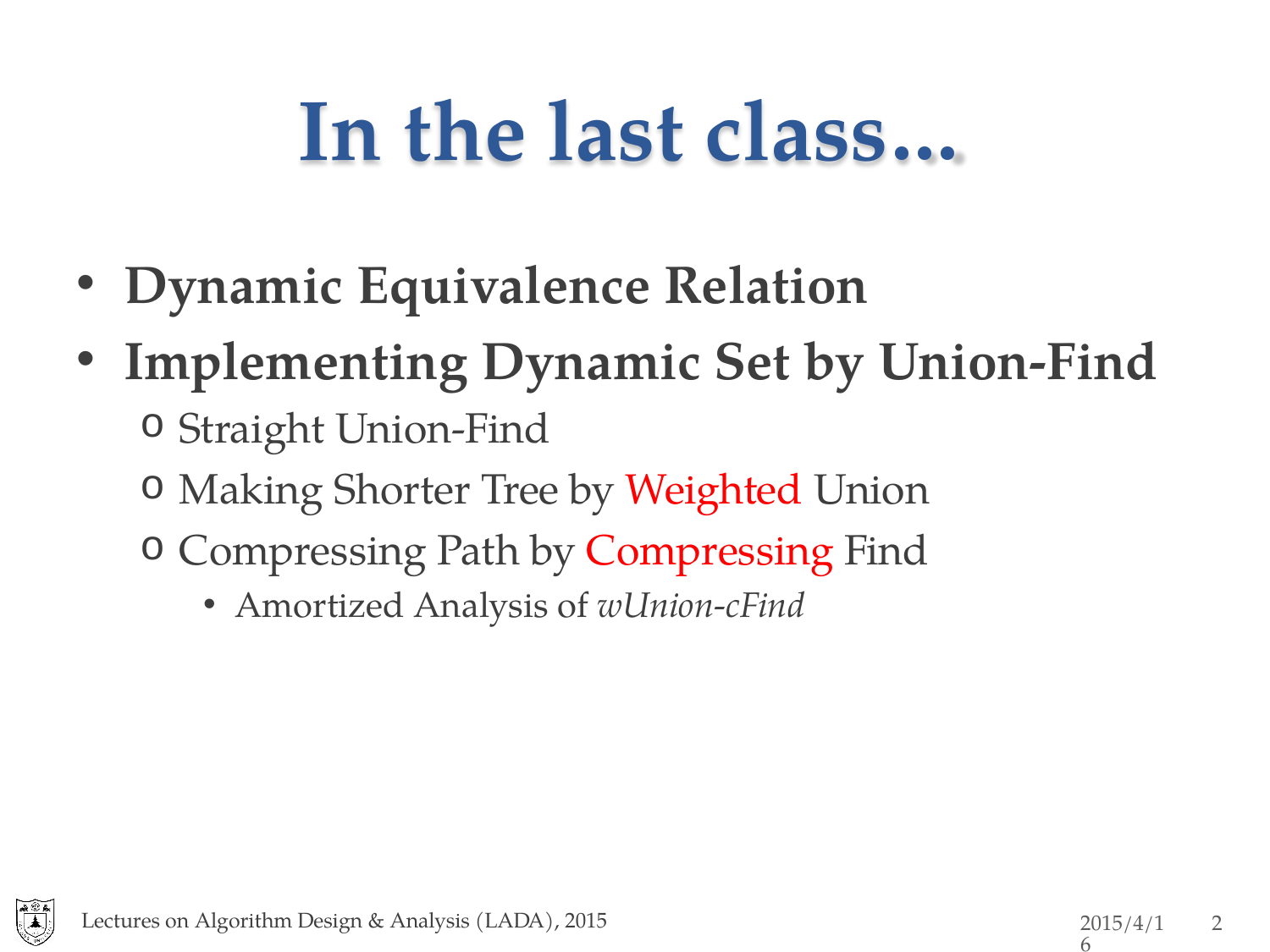

# In the last class…
Dynamic Equivalence Relation
Implementing Dynamic Set by Union-Find
Straight Union-Find
Making Shorter Tree by Weighted Union
Compressing Path by Compressing Find
Amortized Analysis of wUnion-cFind
Lectures on Algorithm Design & Analysis (LADA), 2015
2015/4/16
2